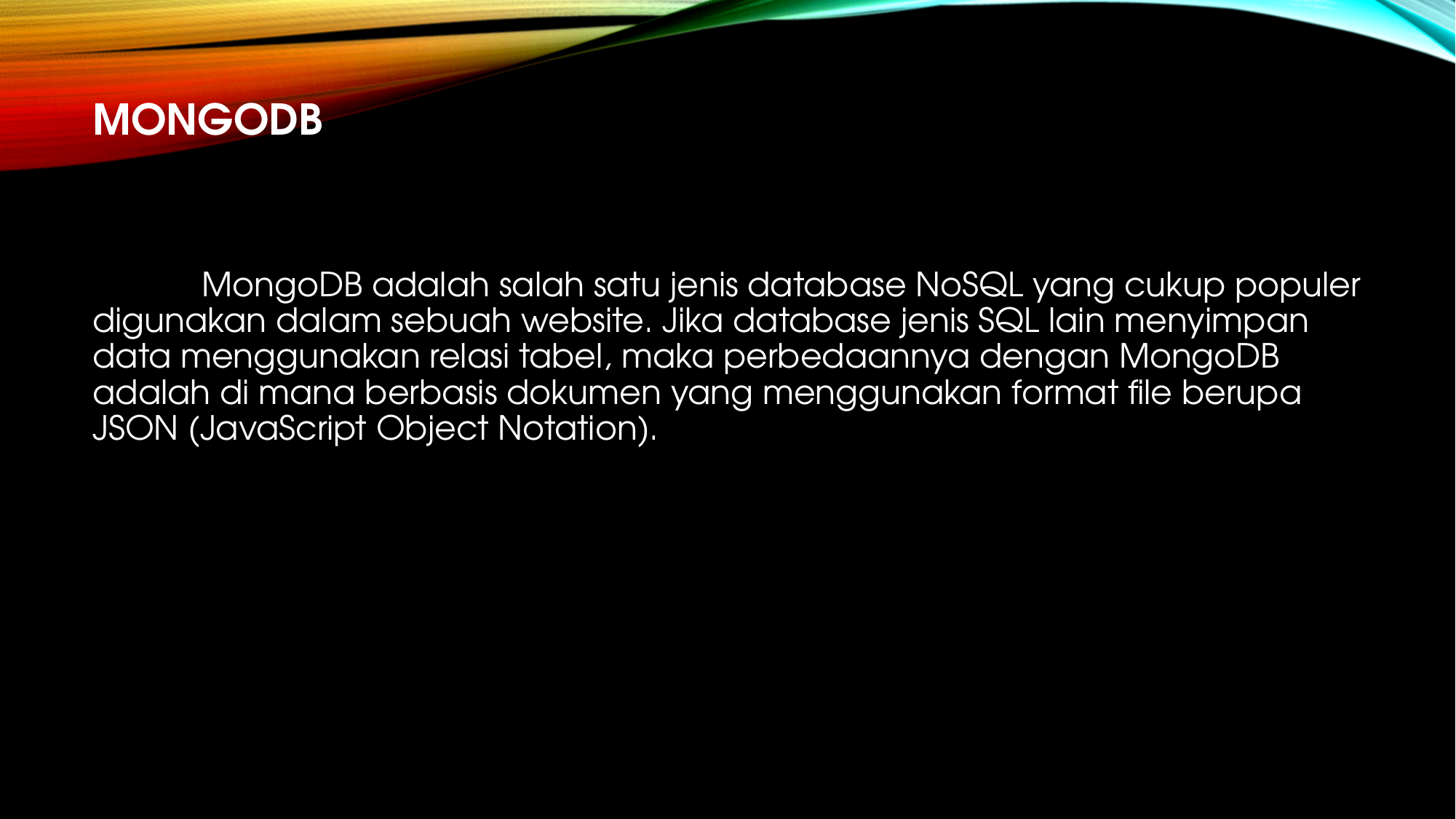

# MongoDB
	MongoDB adalah salah satu jenis database NoSQL yang cukup populer digunakan dalam sebuah website. Jika database jenis SQL lain menyimpan data menggunakan relasi tabel, maka perbedaannya dengan MongoDB adalah di mana berbasis dokumen yang menggunakan format file berupa JSON (JavaScript Object Notation).